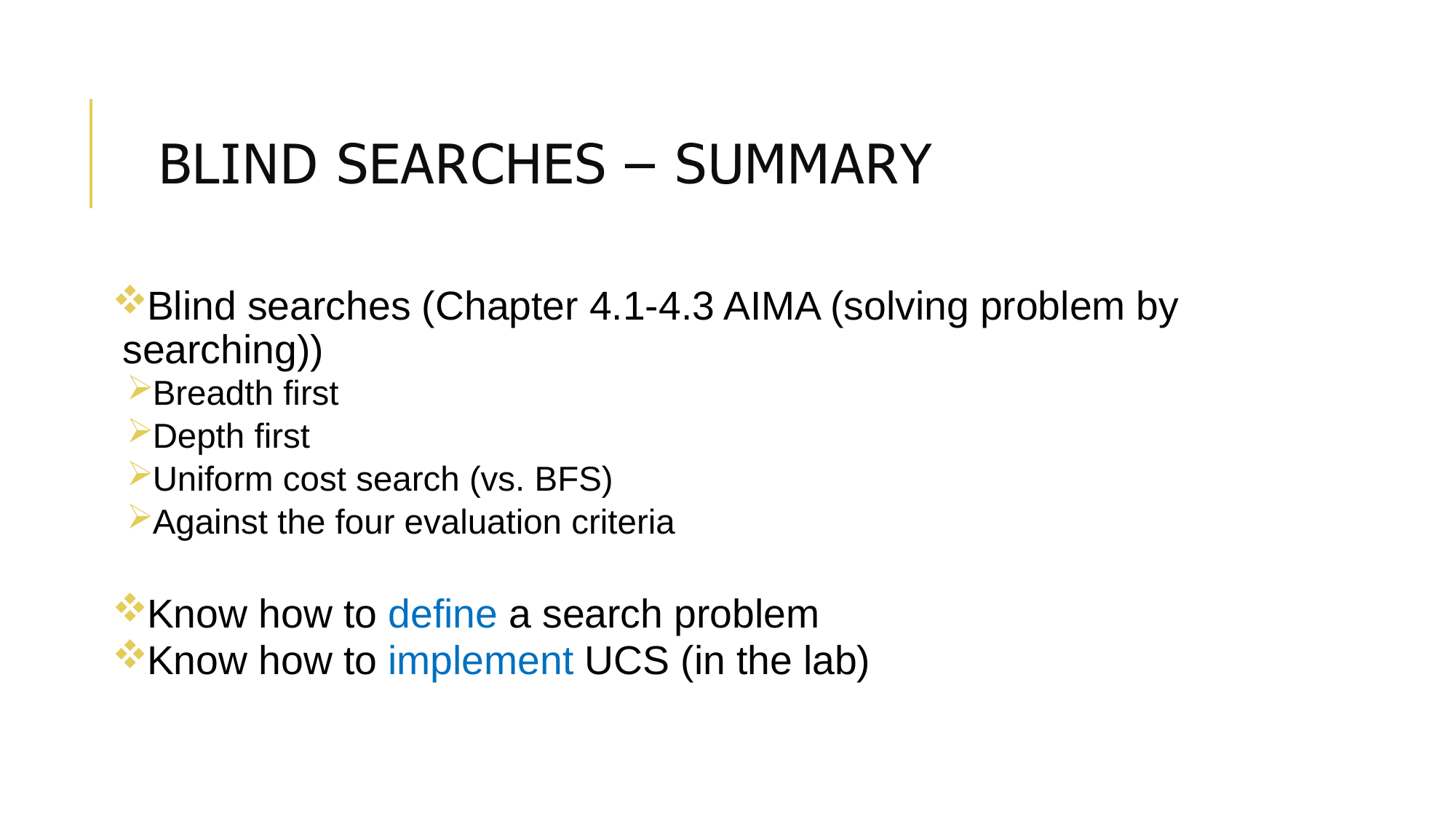

# Blind Searches – summary
Blind searches (Chapter 4.1-4.3 AIMA (solving problem by searching))
Breadth first
Depth first
Uniform cost search (vs. BFS)
Against the four evaluation criteria

Know how to define a search problem
Know how to implement UCS (in the lab)